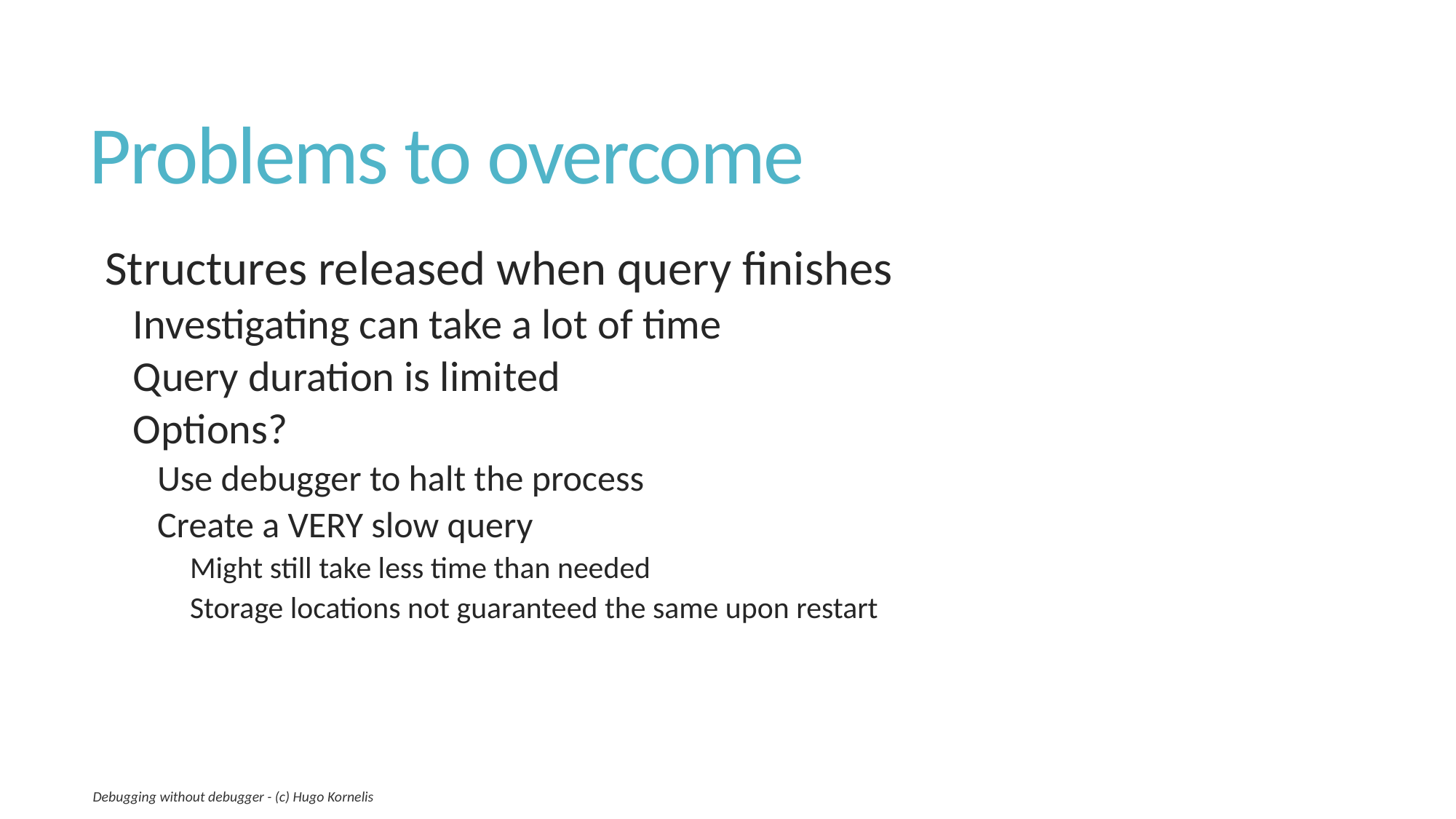

# Problems to overcome
Structures released when query finishes
Investigating can take a lot of time
Query duration is limited
Options?
Use debugger to halt the process
Create a VERY slow query
Might still take less time than needed
Storage locations not guaranteed the same upon restart
Debugging without debugger - (c) Hugo Kornelis